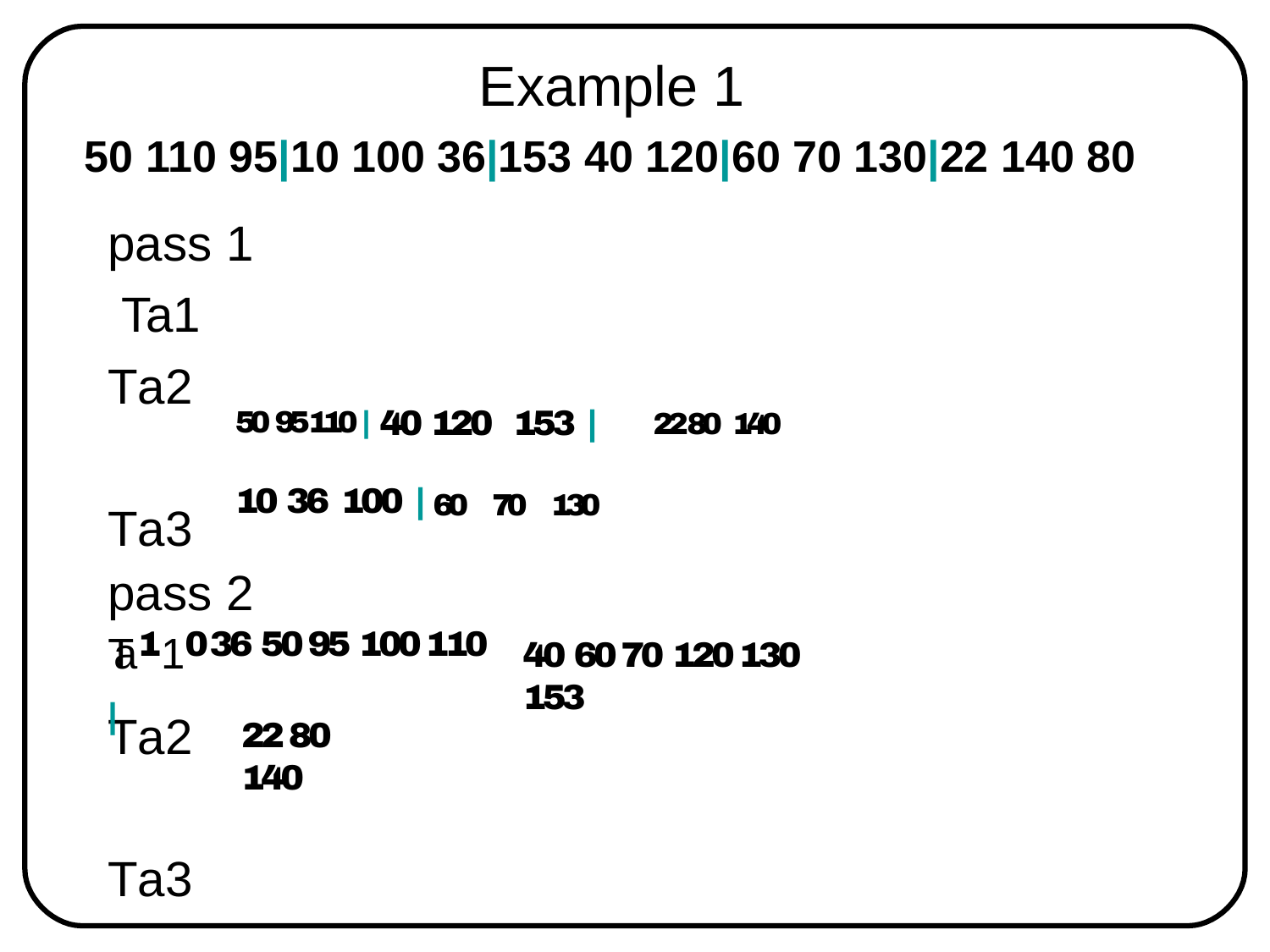

# Example 1
50 110 95|10 100 36|153 40 120|60 70 130|22 140 80
pass 1  Ta1
Ta2  Ta3
50 95 110 | 40 120  153 |	22 80 140
10 36 100 |	60	70	130
pass 2
Ta110 36 50 95 100 110 |
40 60 70 120 130 153
Ta2  Ta3
22 80 140